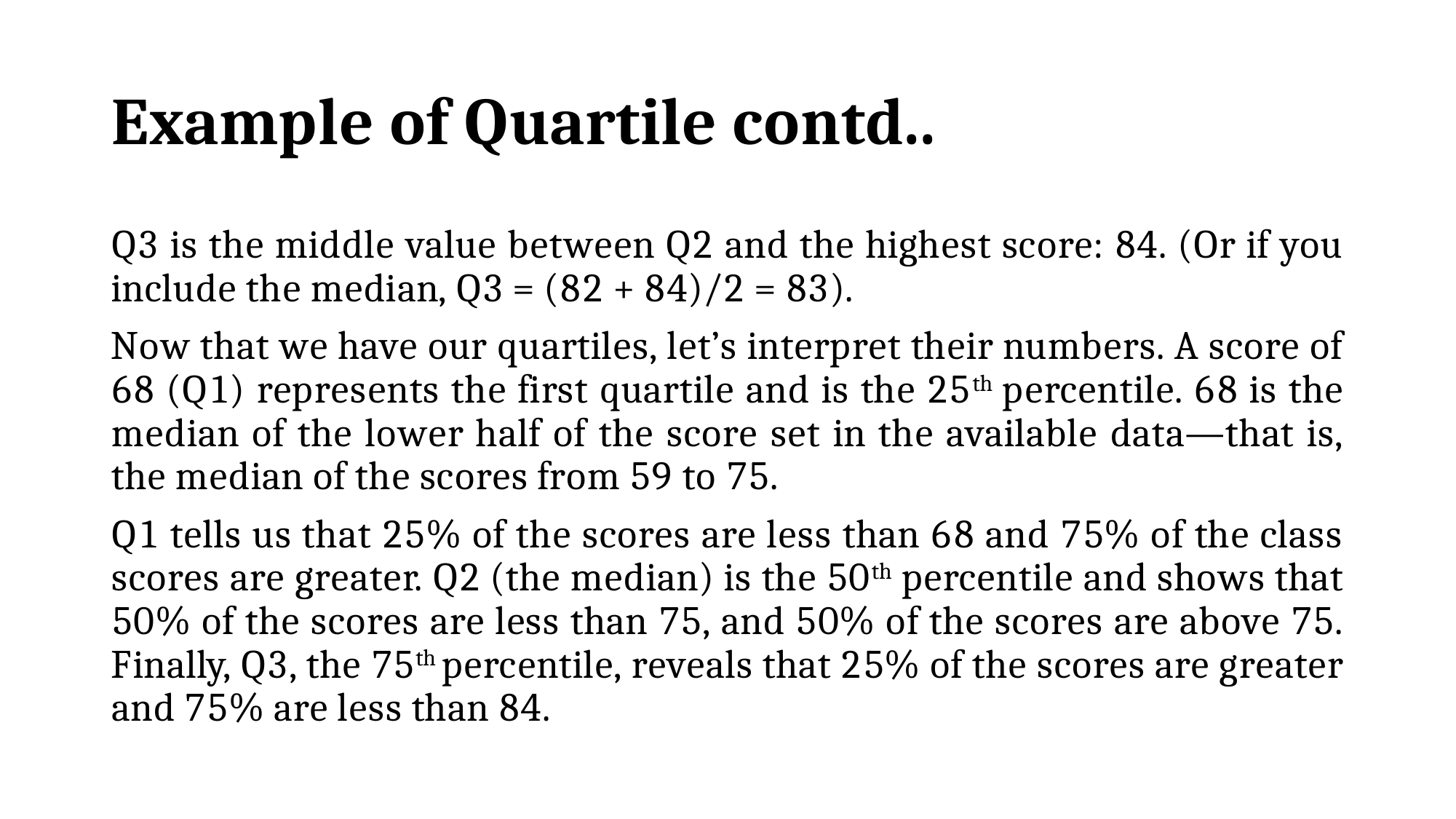

# Example of Quartile contd..
Q3 is the middle value between Q2 and the highest score: 84. (Or if you include the median, Q3 = (82 + 84)/2 = 83).
Now that we have our quartiles, let’s interpret their numbers. A score of 68 (Q1) represents the first quartile and is the 25th percentile. 68 is the median of the lower half of the score set in the available data—that is, the median of the scores from 59 to 75.
Q1 tells us that 25% of the scores are less than 68 and 75% of the class scores are greater. Q2 (the median) is the 50th percentile and shows that 50% of the scores are less than 75, and 50% of the scores are above 75. Finally, Q3, the 75th percentile, reveals that 25% of the scores are greater and 75% are less than 84.